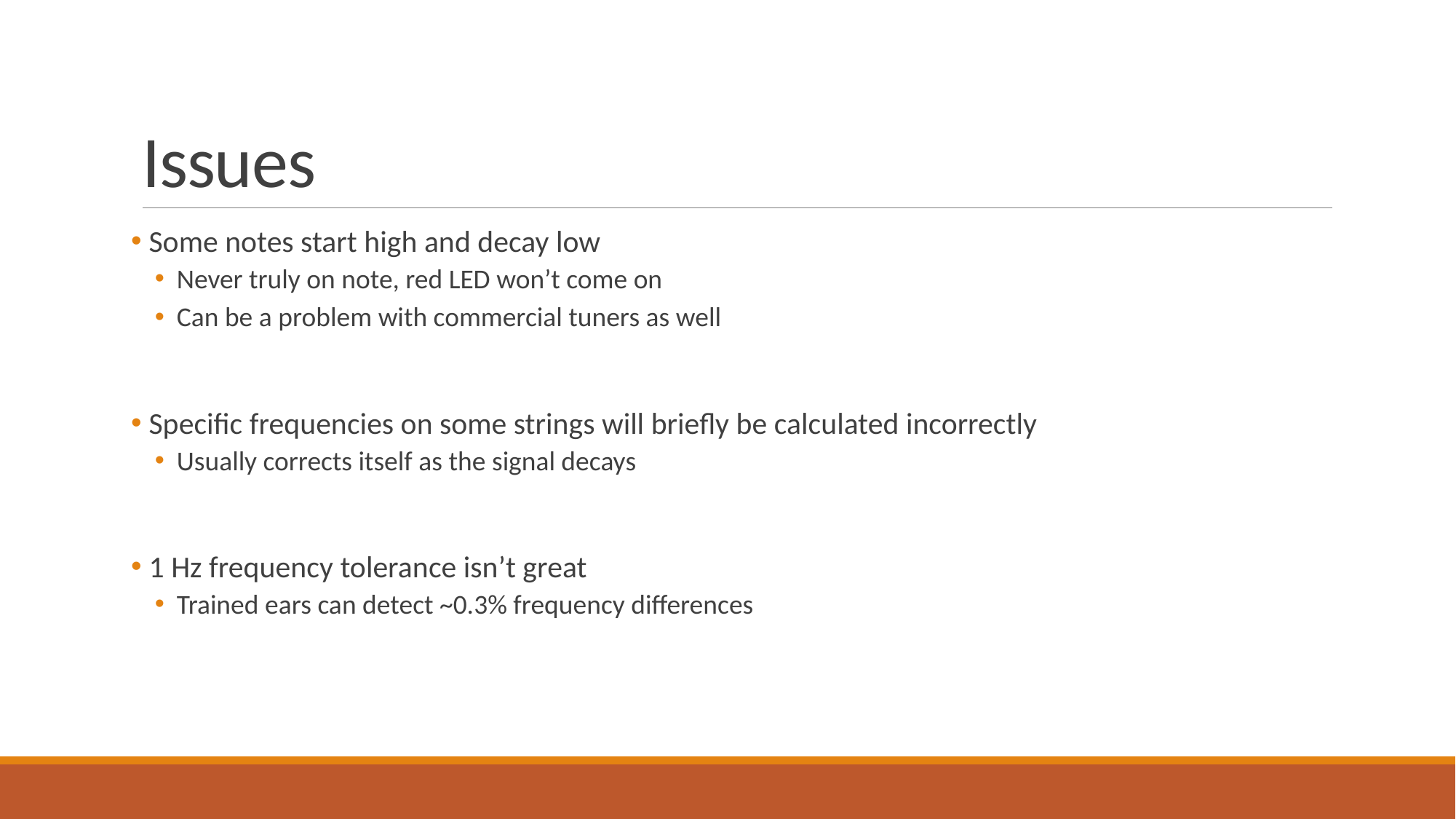

# Issues
 Some notes start high and decay low
Never truly on note, red LED won’t come on
Can be a problem with commercial tuners as well

 Specific frequencies on some strings will briefly be calculated incorrectly
Usually corrects itself as the signal decays

 1 Hz frequency tolerance isn’t great
Trained ears can detect ~0.3% frequency differences